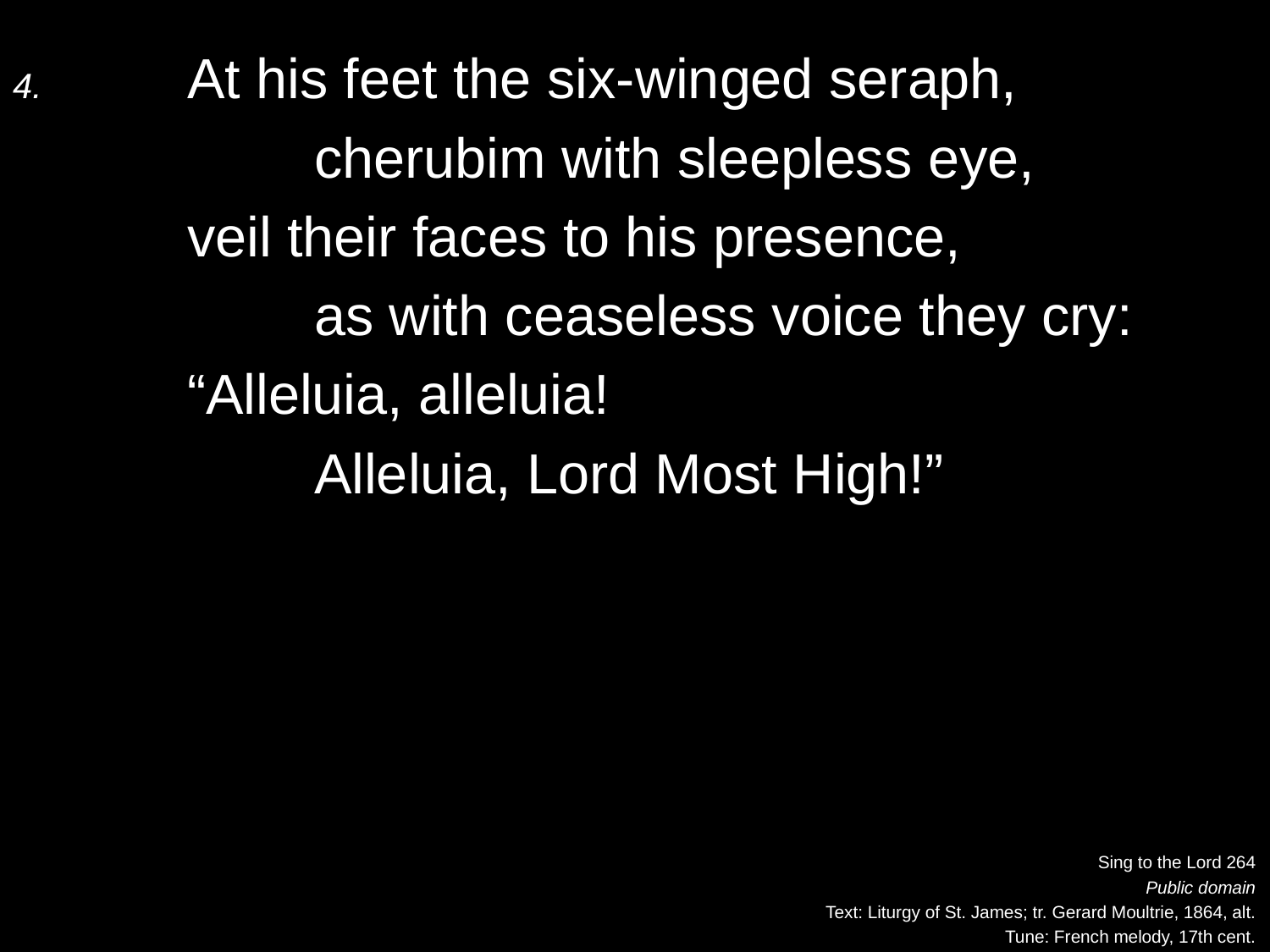

4.	At his feet the six-winged seraph,
		cherubim with sleepless eye,
	veil their faces to his presence,
		as with ceaseless voice they cry:
	“Alleluia, alleluia!
		Alleluia, Lord Most High!”
Sing to the Lord 264
Public domain
Text: Liturgy of St. James; tr. Gerard Moultrie, 1864, alt.
Tune: French melody, 17th cent.